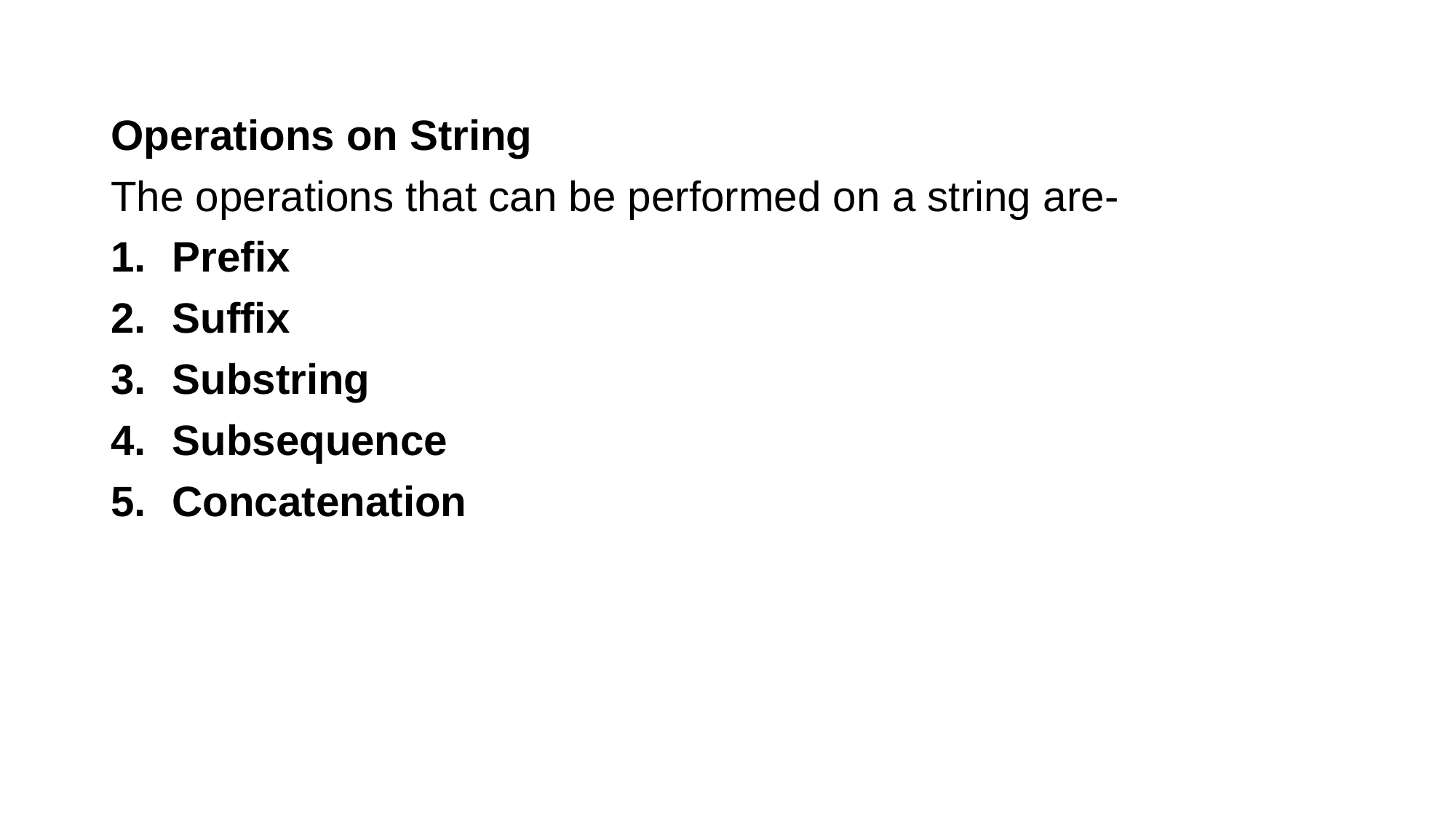

Operations on String
The operations that can be performed on a string are-
Prefix
Suffix
Substring
Subsequence
Concatenation